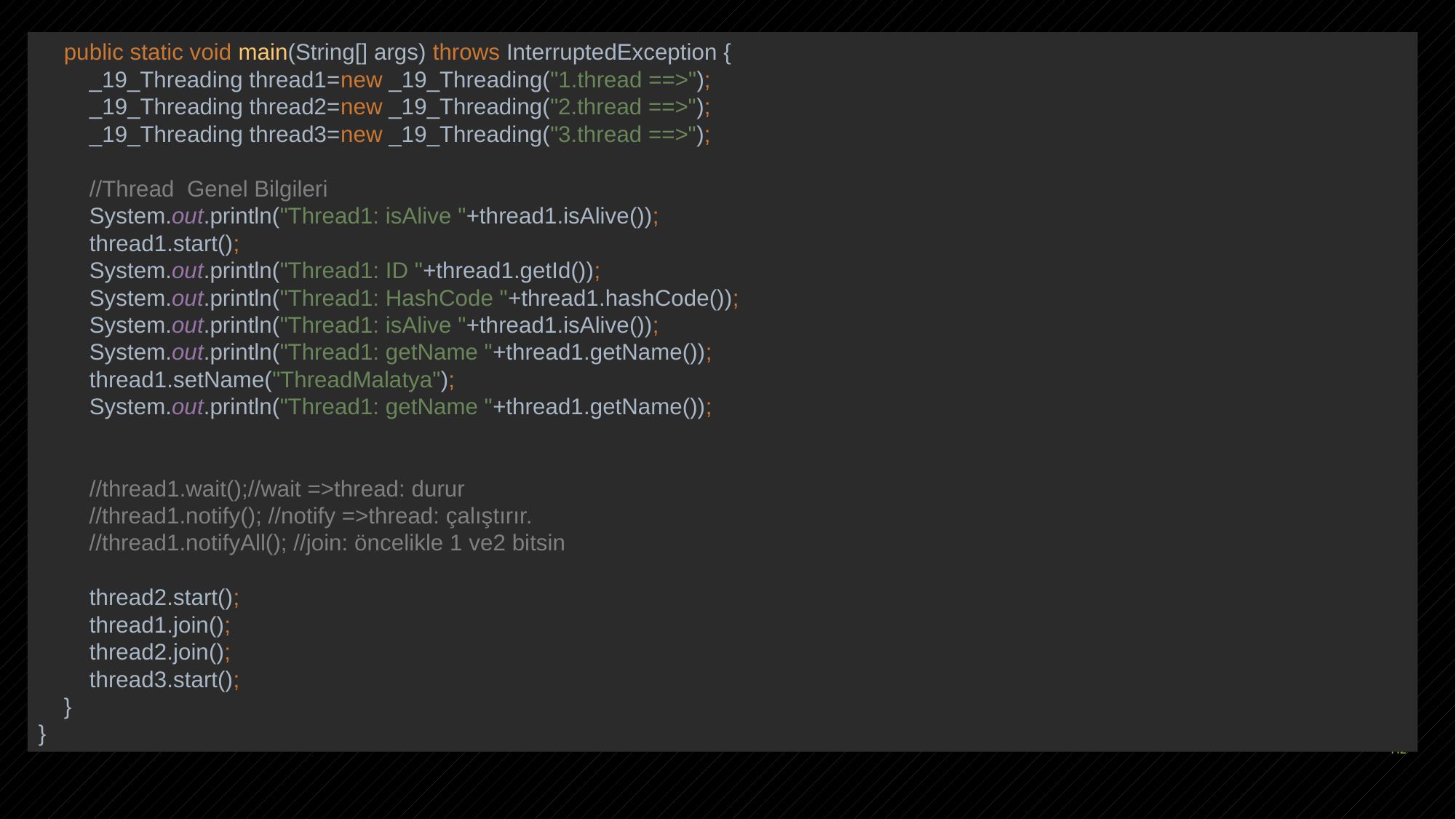

#
    public static void main(String[] args) throws InterruptedException {
        _19_Threading thread1=new _19_Threading("1.thread ==>");
        _19_Threading thread2=new _19_Threading("2.thread ==>");
        _19_Threading thread3=new _19_Threading("3.thread ==>");
        //Thread  Genel Bilgileri
        System.out.println("Thread1: isAlive "+thread1.isAlive());
        thread1.start();
        System.out.println("Thread1: ID "+thread1.getId());
        System.out.println("Thread1: HashCode "+thread1.hashCode());
        System.out.println("Thread1: isAlive "+thread1.isAlive());
        System.out.println("Thread1: getName "+thread1.getName());
        thread1.setName("ThreadMalatya");
        System.out.println("Thread1: getName "+thread1.getName());
        //thread1.wait();//wait =>thread: durur
        //thread1.notify(); //notify =>thread: çalıştırır.
        //thread1.notifyAll(); //join: öncelikle 1 ve2 bitsin
        thread2.start();
        thread1.join();
        thread2.join();
        thread3.start();
    }
}
JAVA FULL STACK DEVELOPER HAMİT MIZRAK
28.04.2023
112